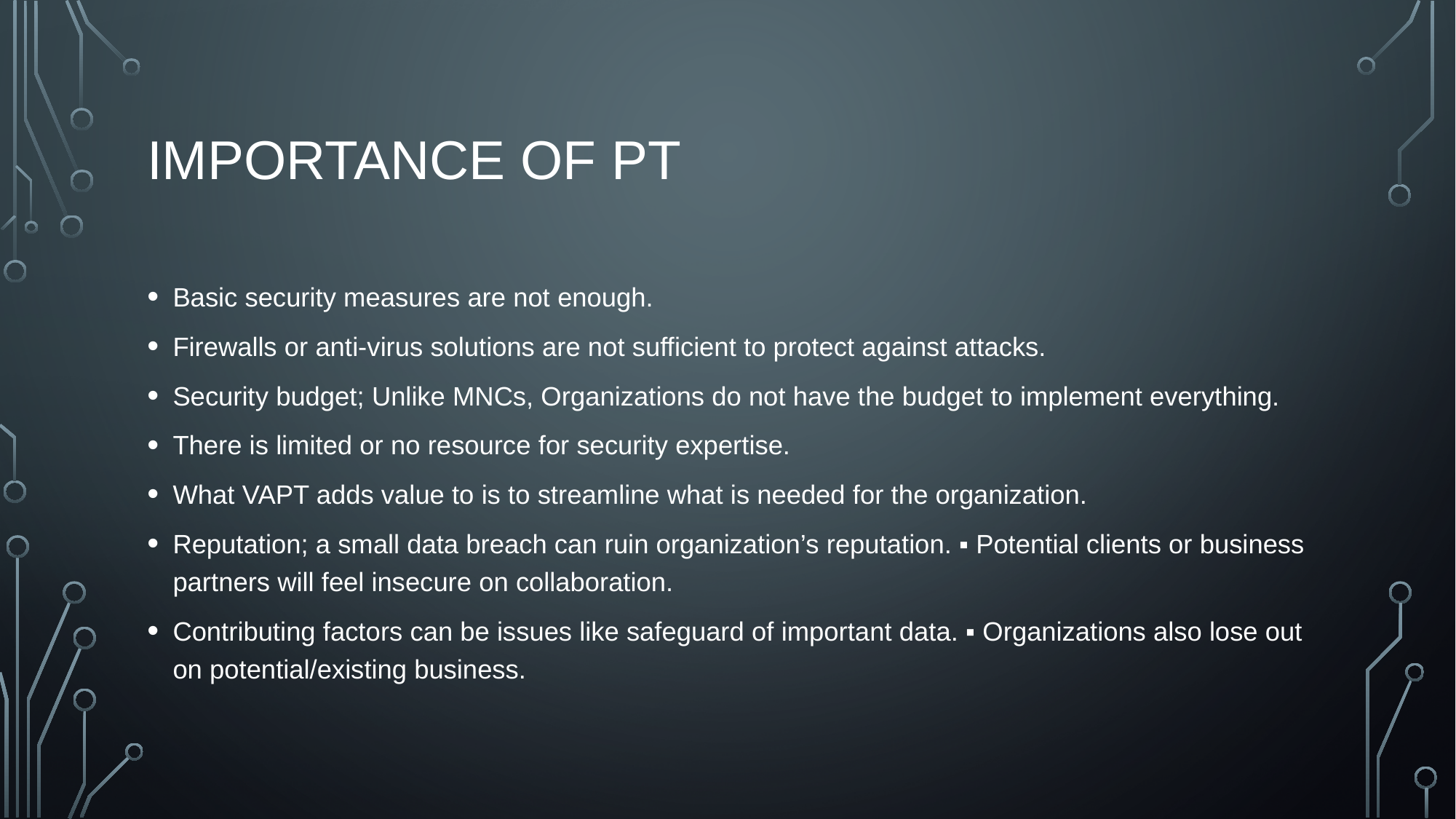

# Importance of pt
Basic security measures are not enough.
Firewalls or anti-virus solutions are not sufficient to protect against attacks.
Security budget; Unlike MNCs, Organizations do not have the budget to implement everything.
There is limited or no resource for security expertise.
What VAPT adds value to is to streamline what is needed for the organization.
Reputation; a small data breach can ruin organization’s reputation. ▪ Potential clients or business partners will feel insecure on collaboration.
Contributing factors can be issues like safeguard of important data. ▪ Organizations also lose out on potential/existing business.